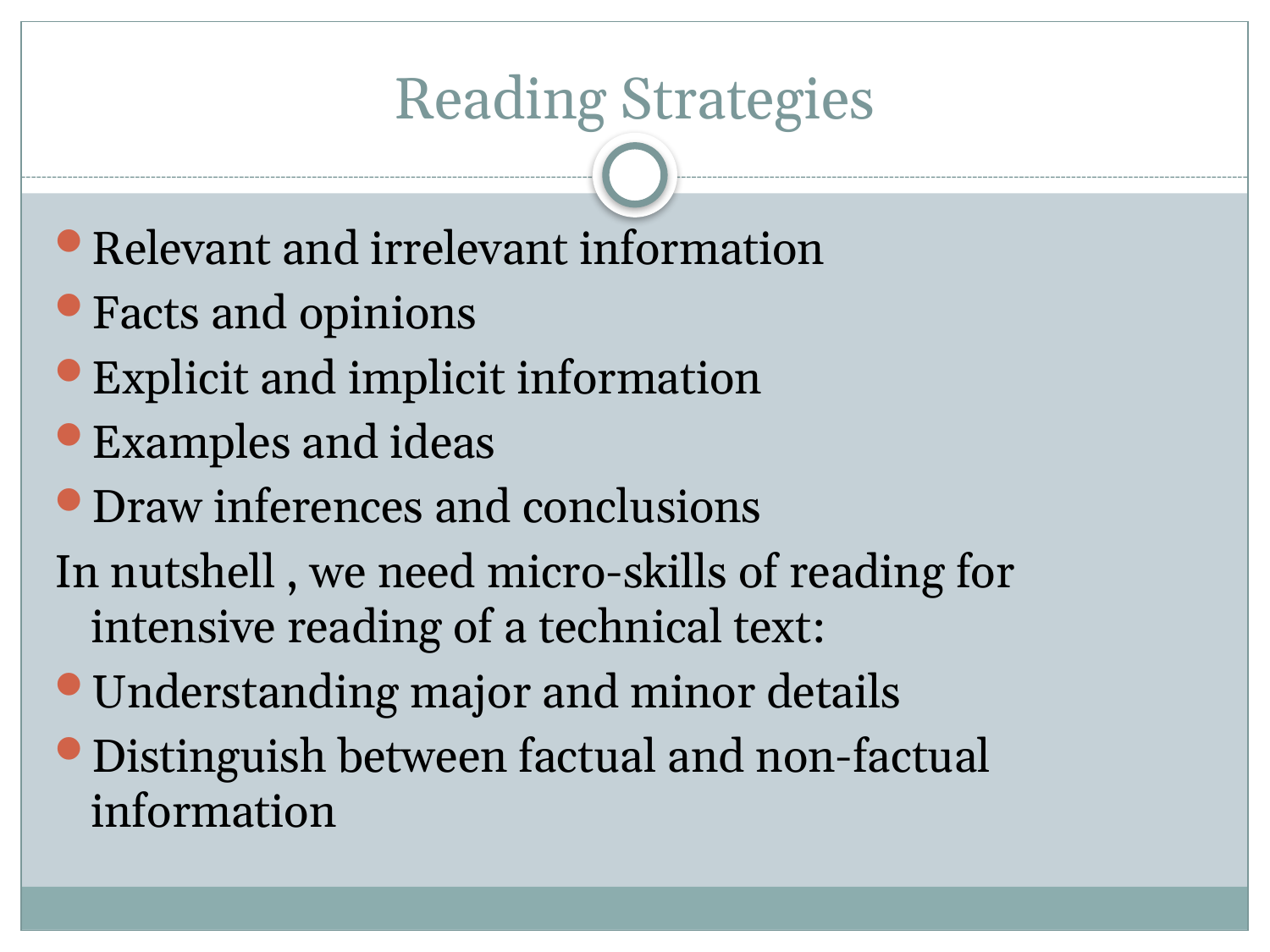

# Reading Strategies
Relevant and irrelevant information
Facts and opinions
Explicit and implicit information
Examples and ideas
Draw inferences and conclusions
In nutshell , we need micro-skills of reading for intensive reading of a technical text:
Understanding major and minor details
Distinguish between factual and non-factual information